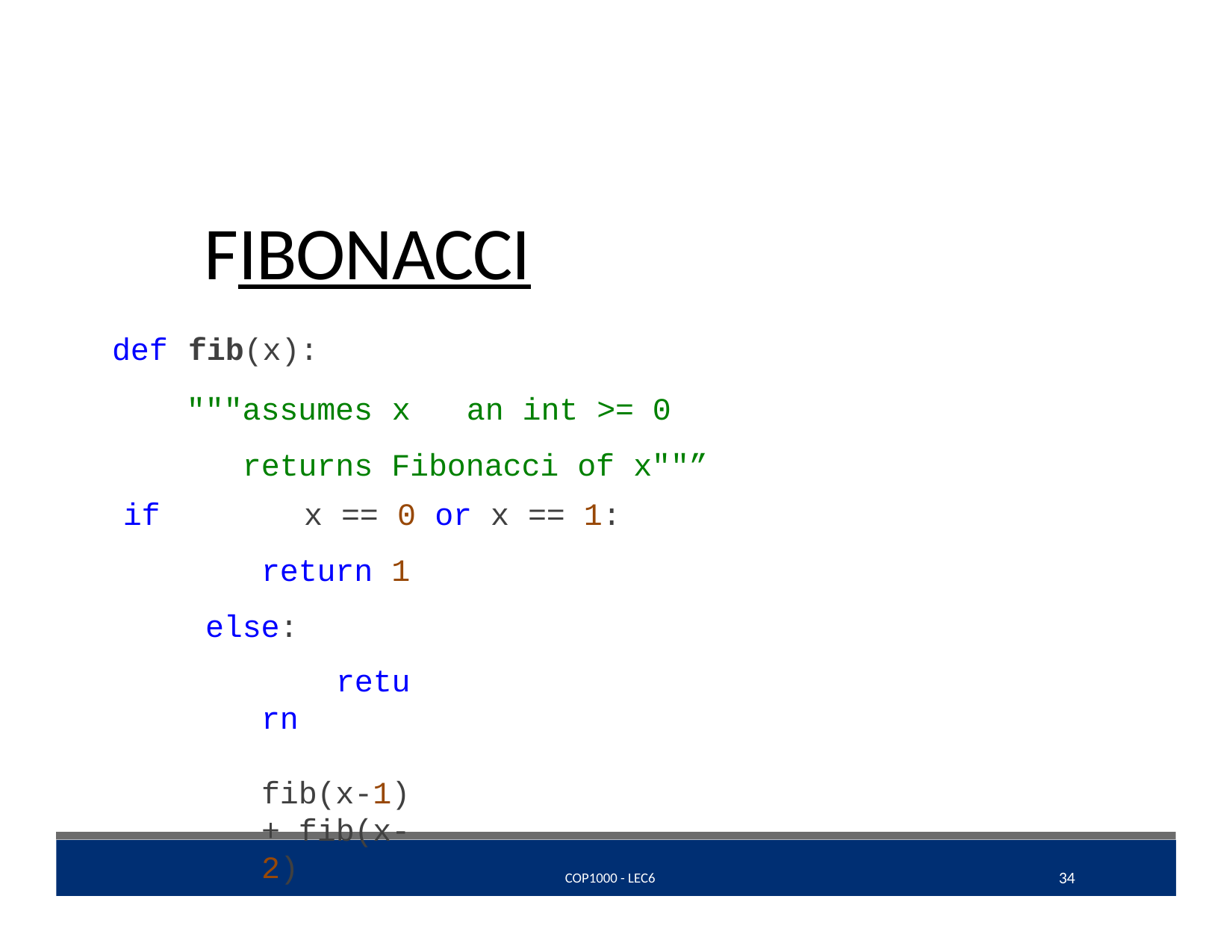

# FIBONACCI
def	fib(x):
"""assumes x	an int >= 0  returns Fibonacci of x""”
if	x == 0 or	x == 1:
return 1  else:
return	fib(x-1) + fib(x-2)

34
COP1000 - LEC6